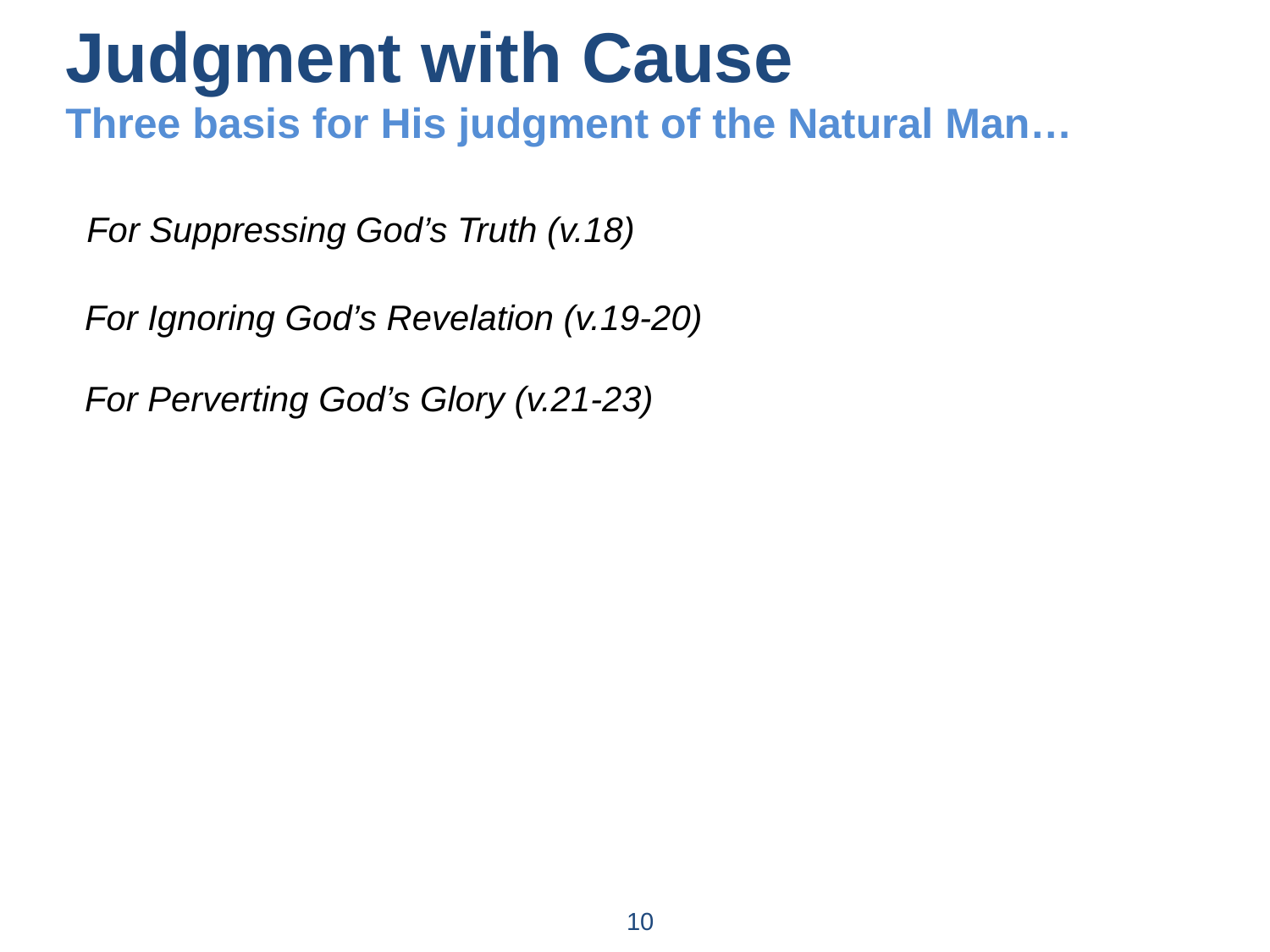

Judgment with Cause
Three basis for His judgment of the Natural Man…
For Suppressing God’s Truth (v.18)
For Ignoring God’s Revelation (v.19-20)
For Perverting God’s Glory (v.21-23)
10